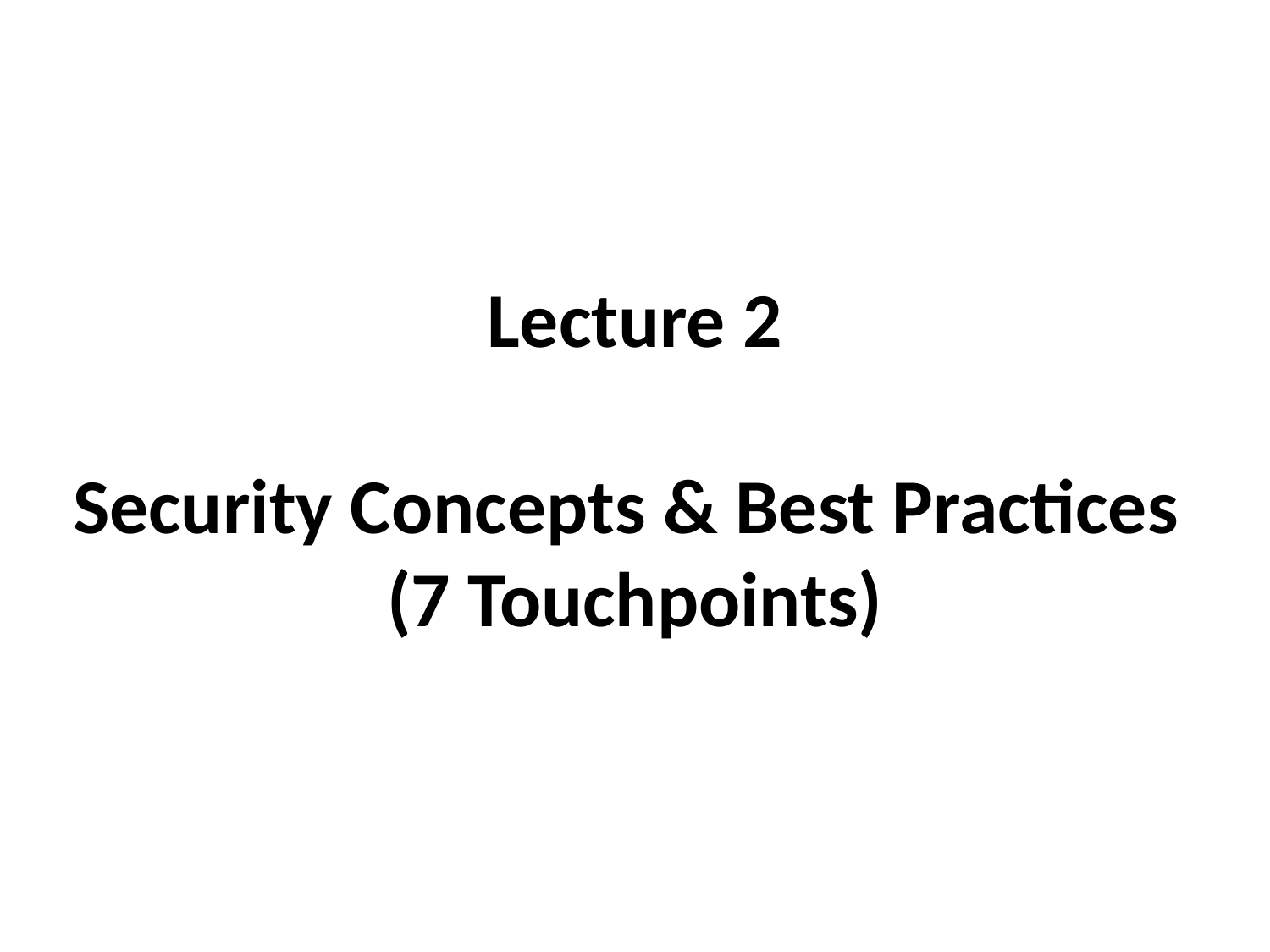

# Lecture 2 Security Concepts & Best Practices (7 Touchpoints)